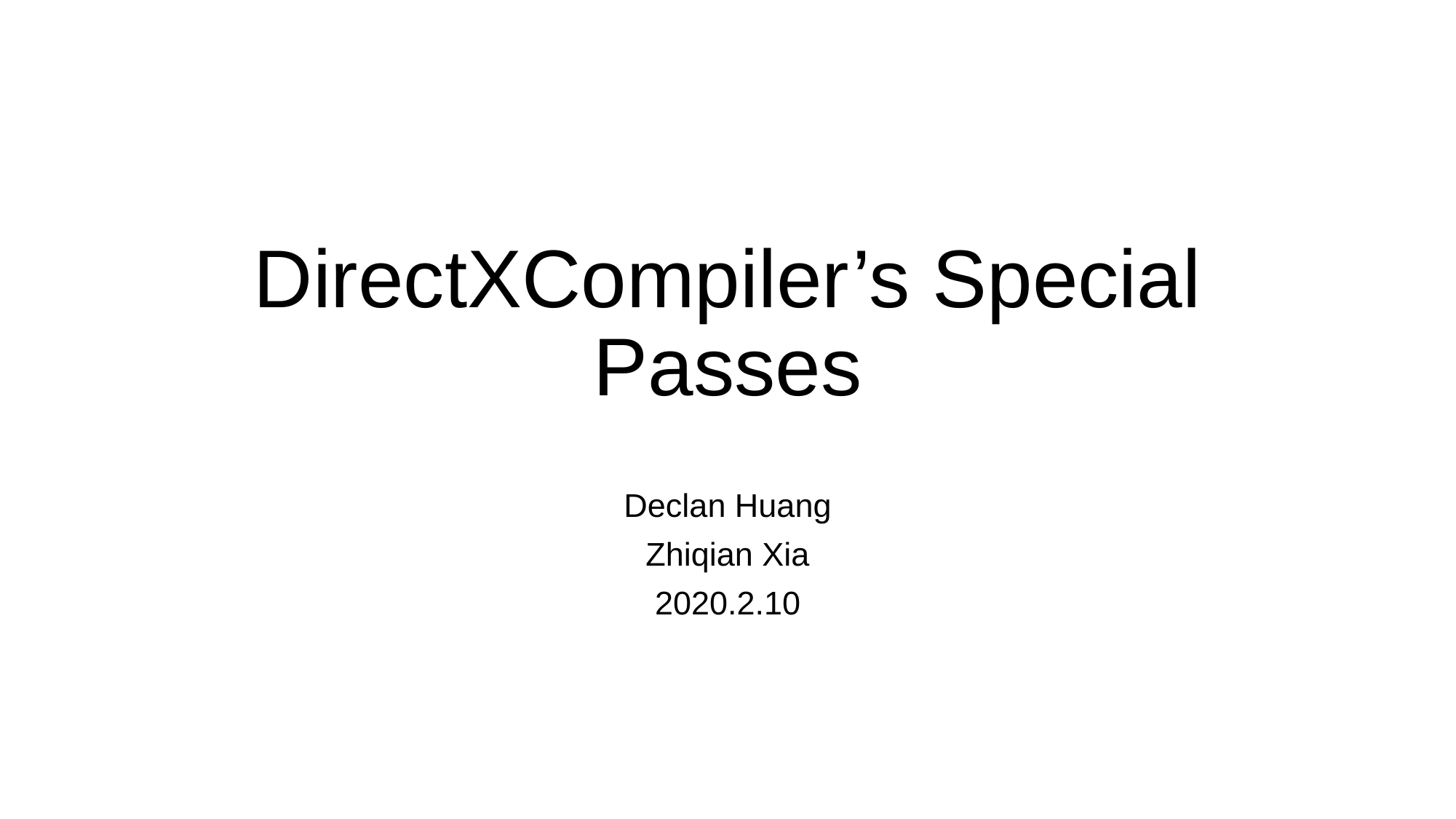

# DirectXCompiler’s Special Passes

Declan Huang
Zhiqian Xia
2020.2.10